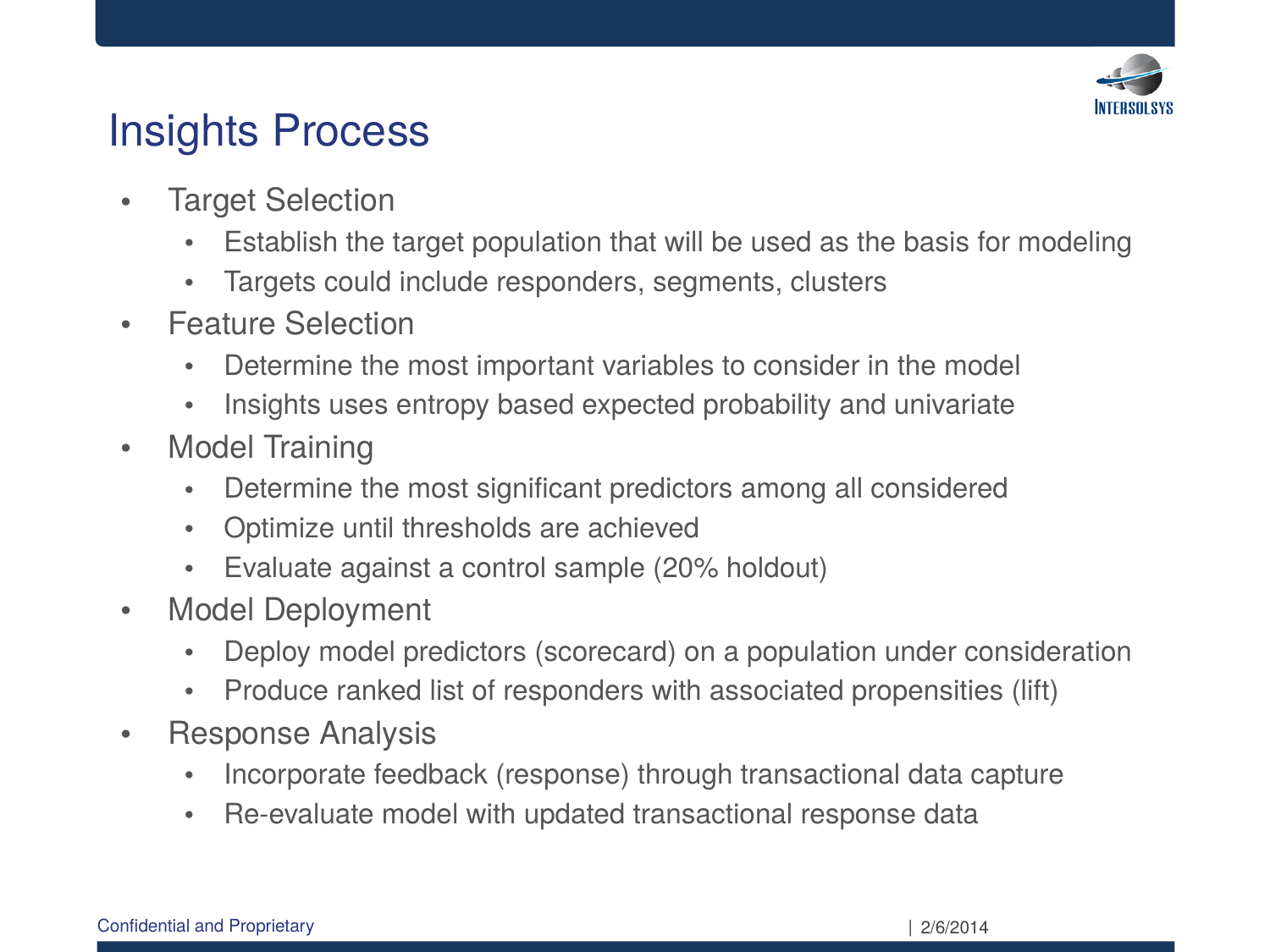

# Insights Process
Target Selection
Establish the target population that will be used as the basis for modeling
Targets could include responders, segments, clusters
Feature Selection
Determine the most important variables to consider in the model
Insights uses entropy based expected probability and univariate
Model Training
Determine the most significant predictors among all considered
Optimize until thresholds are achieved
Evaluate against a control sample (20% holdout)
Model Deployment
Deploy model predictors (scorecard) on a population under consideration
Produce ranked list of responders with associated propensities (lift)
Response Analysis
Incorporate feedback (response) through transactional data capture
Re-evaluate model with updated transactional response data
2/6/2014